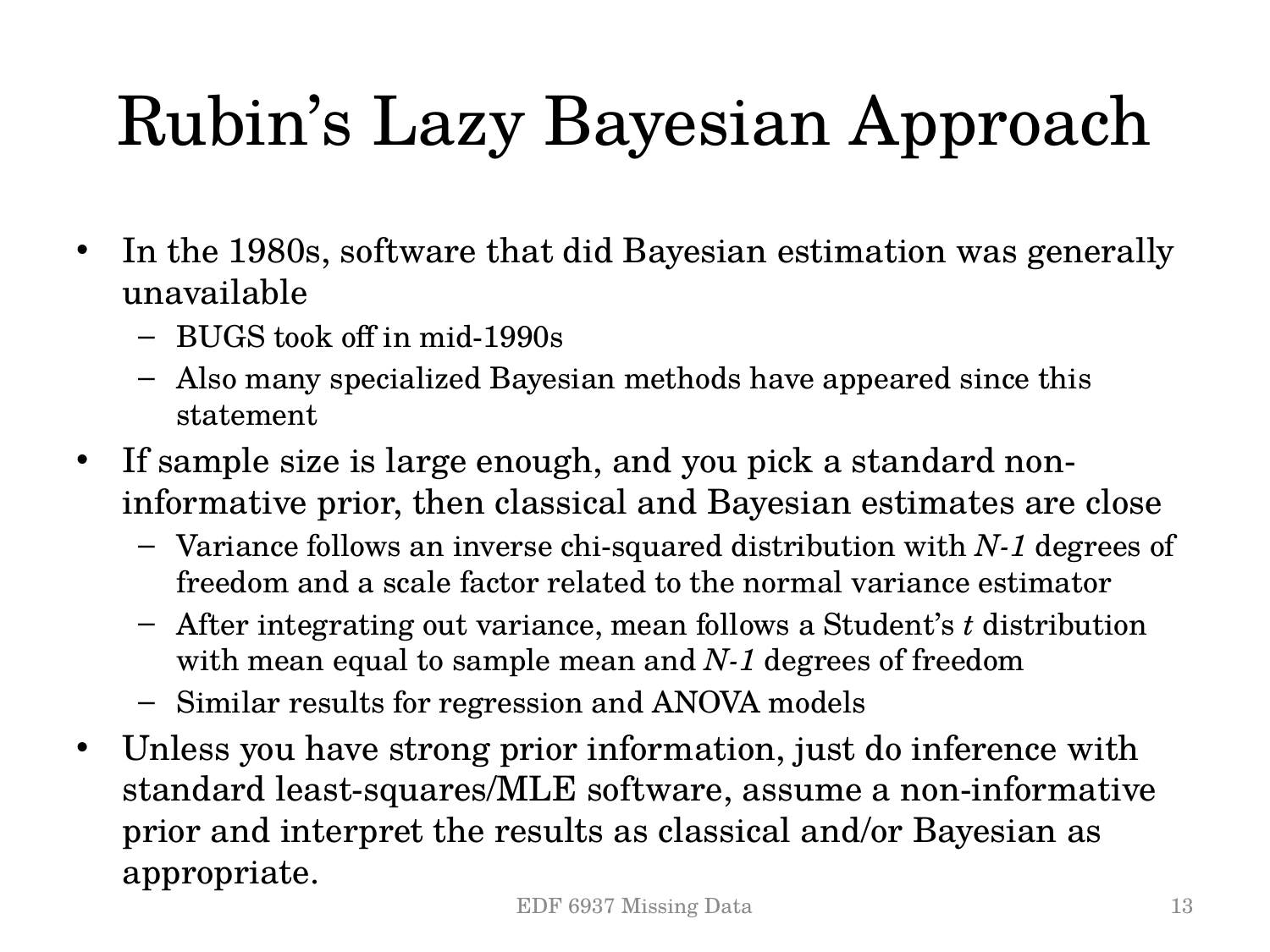

# Rubin’s Lazy Bayesian Approach
In the 1980s, software that did Bayesian estimation was generally unavailable
BUGS took off in mid-1990s
Also many specialized Bayesian methods have appeared since this statement
If sample size is large enough, and you pick a standard non-informative prior, then classical and Bayesian estimates are close
Variance follows an inverse chi-squared distribution with N-1 degrees of freedom and a scale factor related to the normal variance estimator
After integrating out variance, mean follows a Student’s t distribution with mean equal to sample mean and N-1 degrees of freedom
Similar results for regression and ANOVA models
Unless you have strong prior information, just do inference with standard least-squares/MLE software, assume a non-informative prior and interpret the results as classical and/or Bayesian as appropriate.

EDF 6937 Missing Data
13